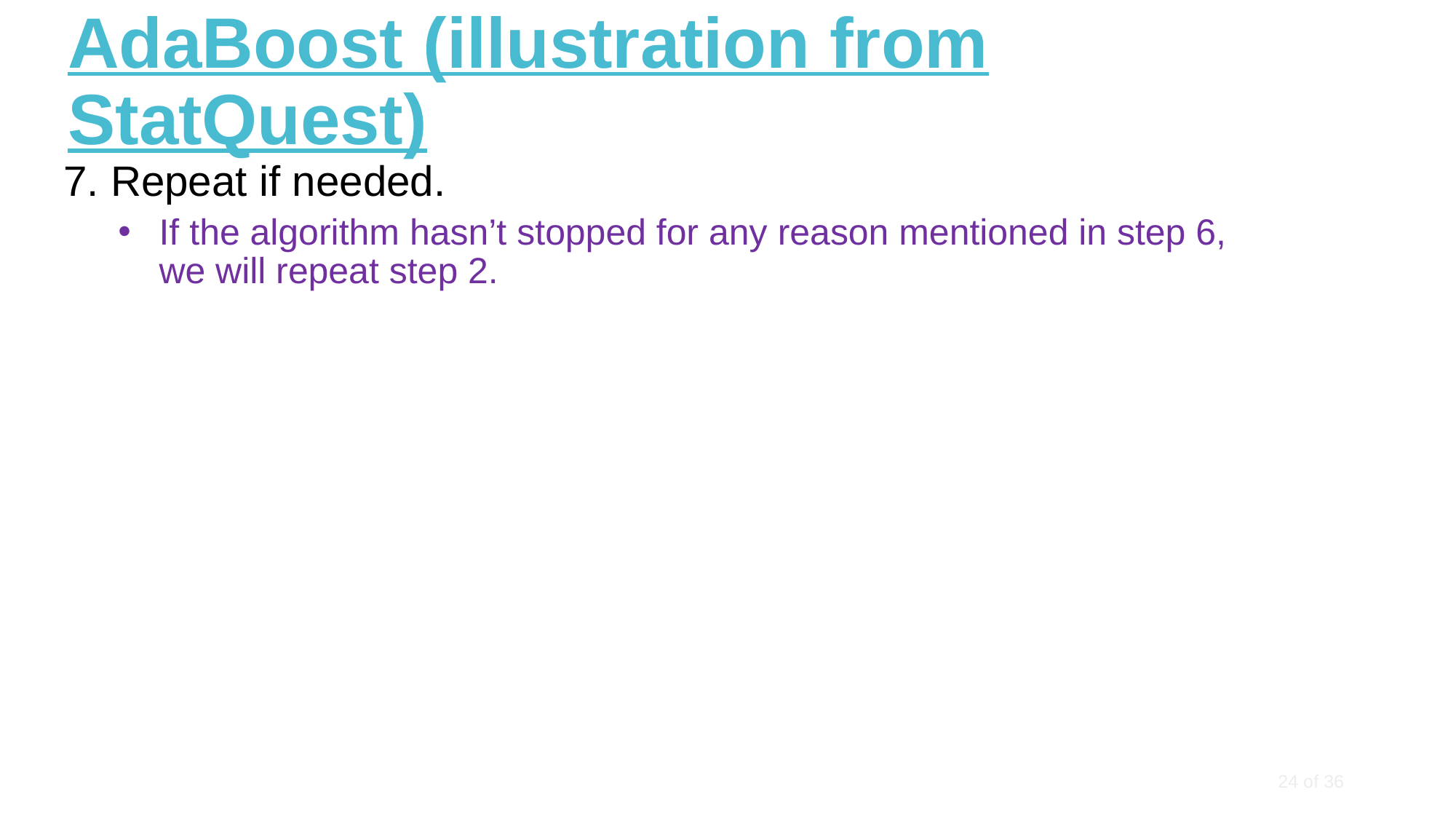

# AdaBoost (illustration from StatQuest)
7. Repeat if needed.
If the algorithm hasn’t stopped for any reason mentioned in step 6,
we will repeat step 2.
24